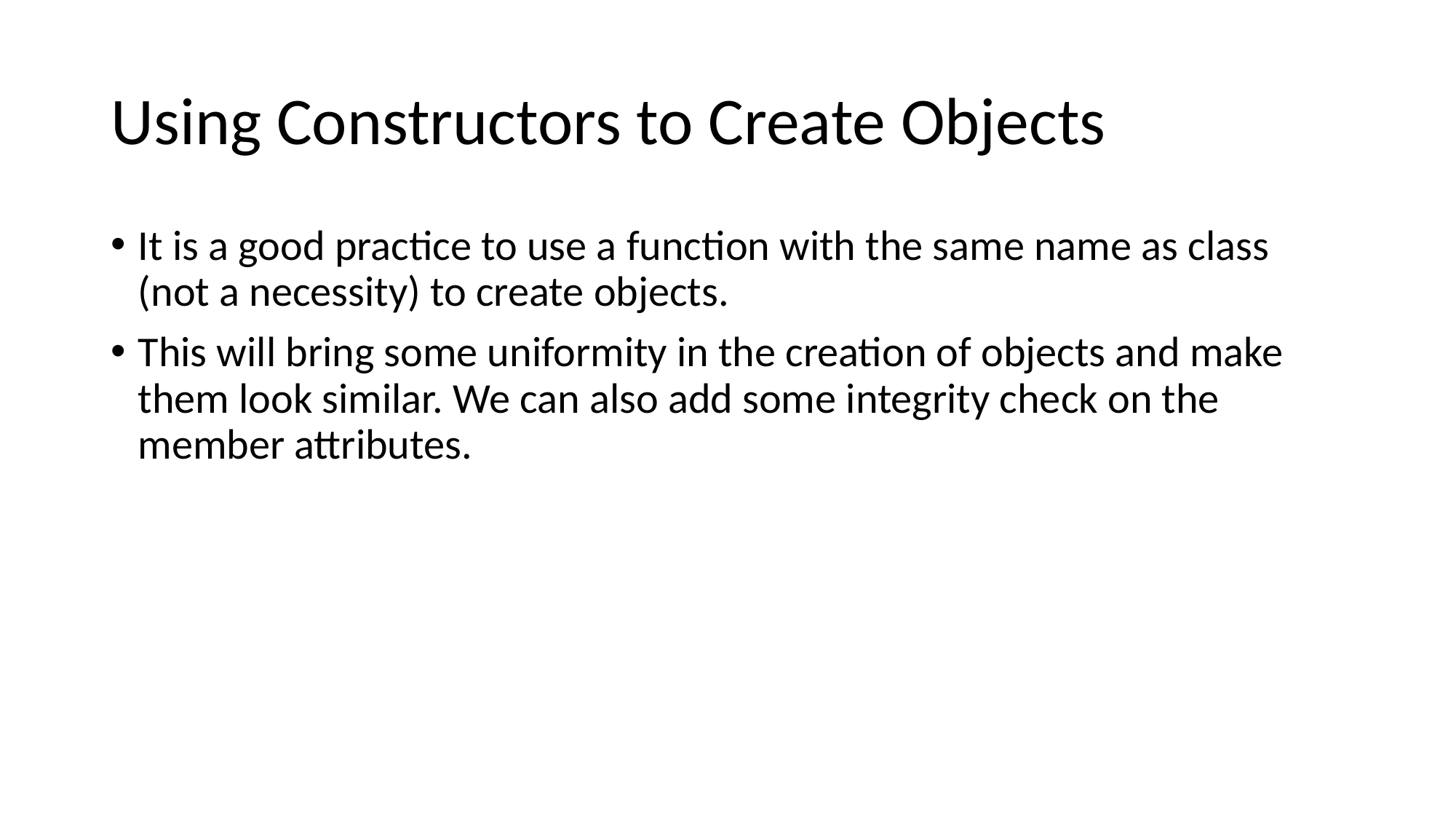

# Using Constructors to Create Objects
It is a good practice to use a function with the same name as class (not a necessity) to create objects.
This will bring some uniformity in the creation of objects and make them look similar. We can also add some integrity check on the member attributes.